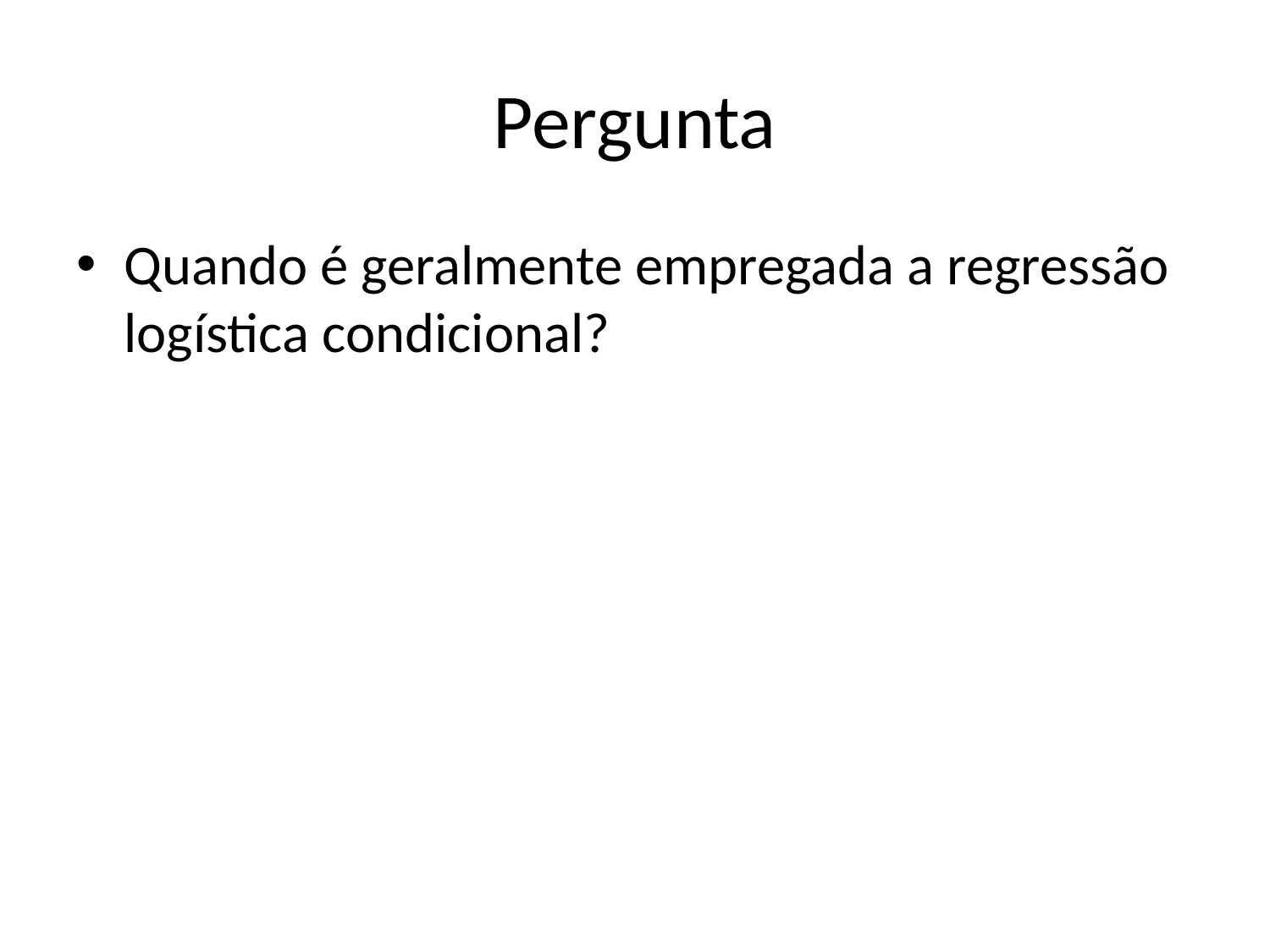

# Pergunta
Quando é geralmente empregada a regressão logística condicional?